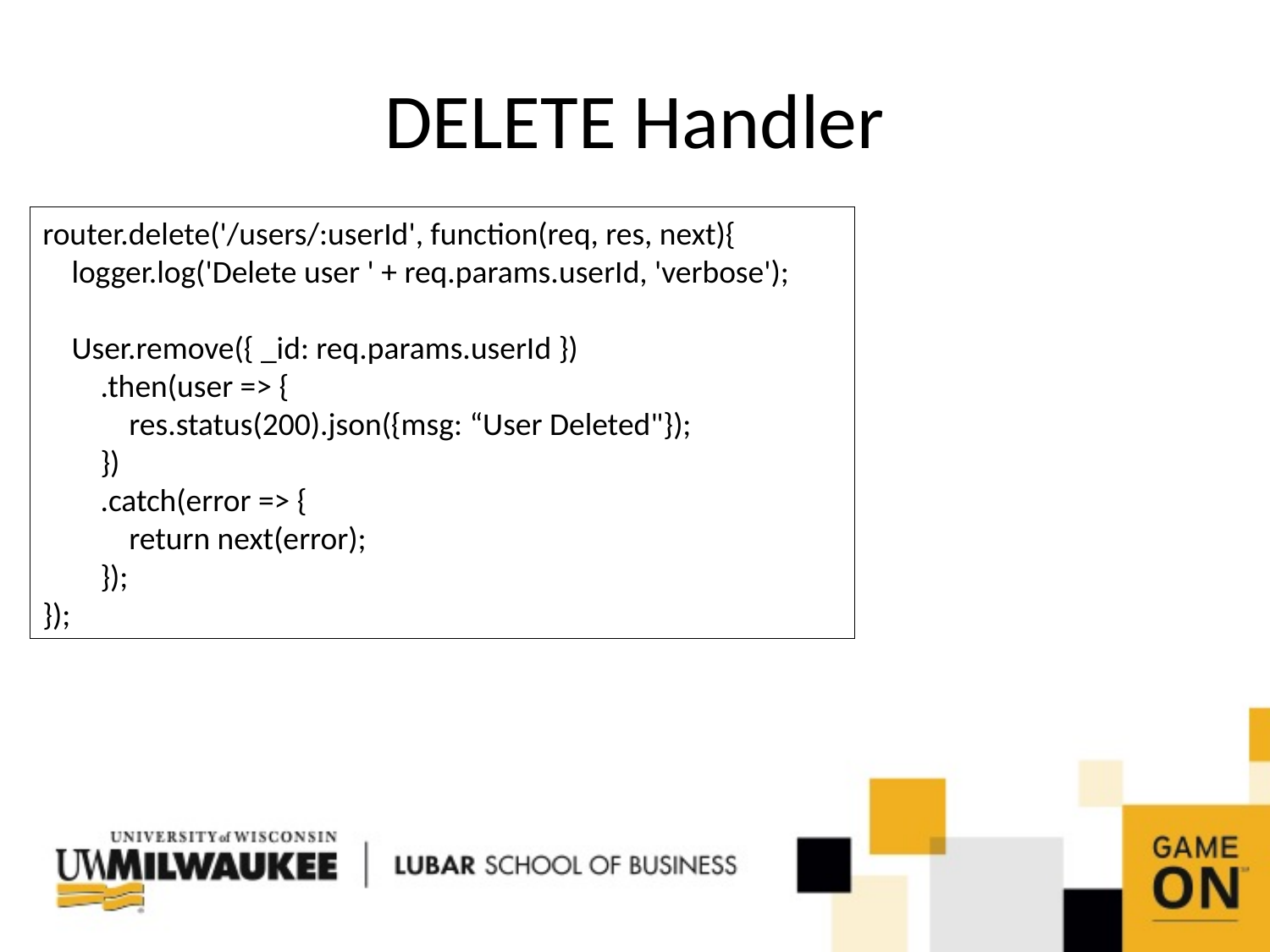

# DELETE Handler
router.delete('/users/:userId', function(req, res, next){
    logger.log('Delete user ' + req.params.userId, 'verbose');
    User.remove({ _id: req.params.userId })
        .then(user => {
            res.status(200).json({msg: “User Deleted"});
        })
        .catch(error => {
            return next(error);
        });
});